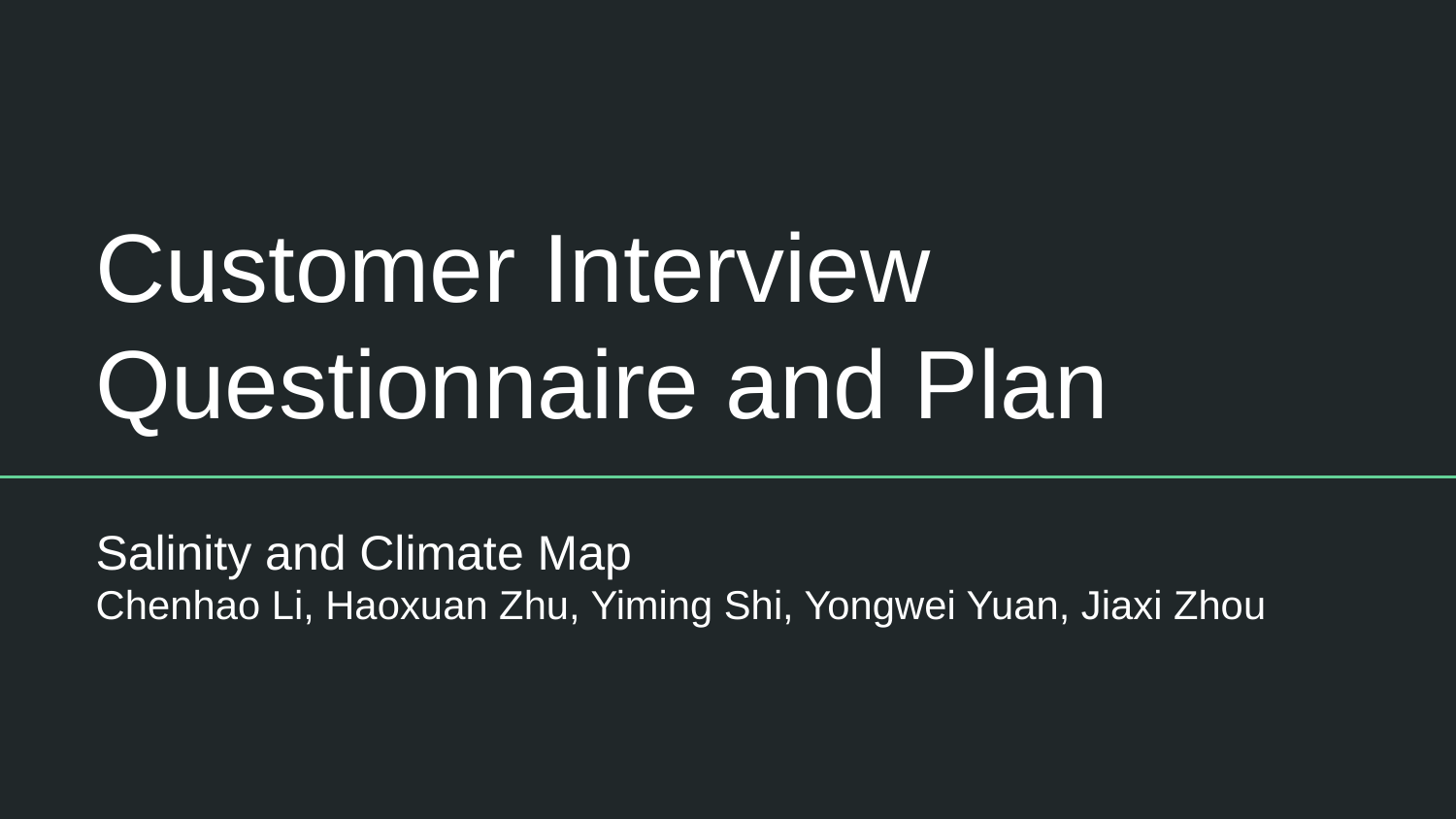

# Customer Interview Questionnaire and Plan
Salinity and Climate Map
Chenhao Li, Haoxuan Zhu, Yiming Shi, Yongwei Yuan, Jiaxi Zhou